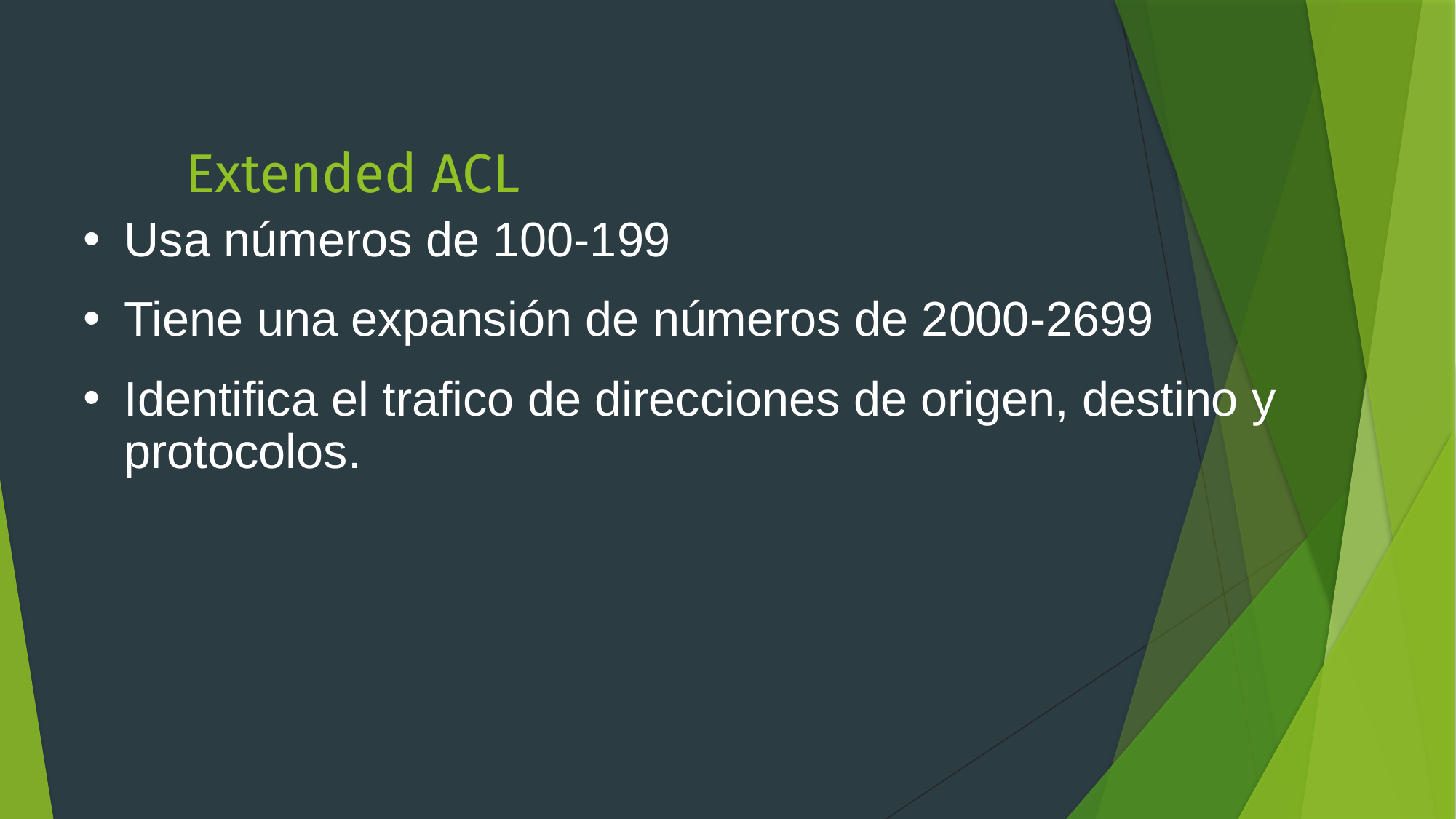

# Extended ACL
Usa números de 100-199
Tiene una expansión de números de 2000-2699
Identifica el trafico de direcciones de origen, destino y protocolos.